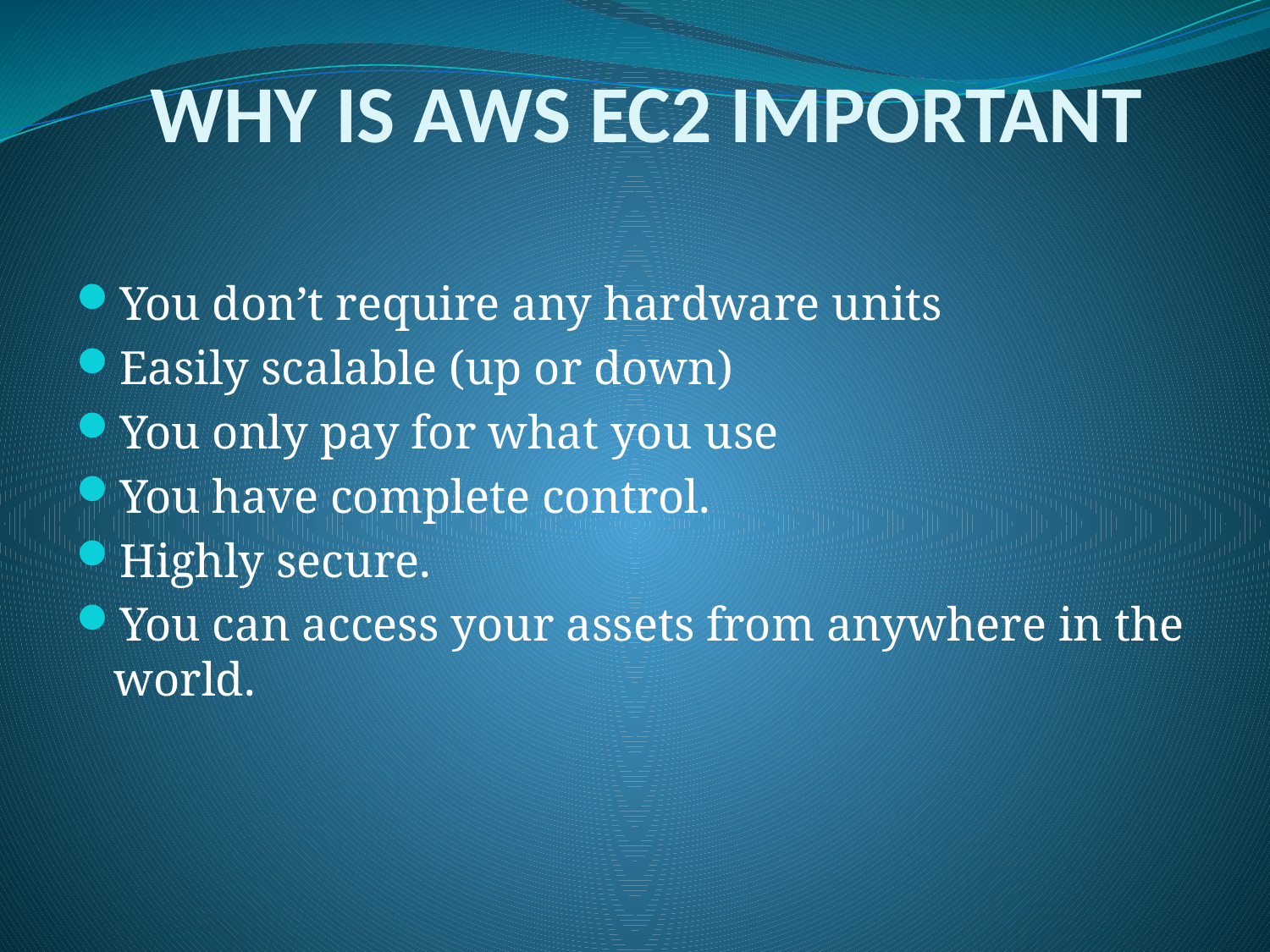

# WHY IS AWS EC2 IMPORTANT
You don’t require any hardware units
Easily scalable (up or down)
You only pay for what you use
You have complete control.
Highly secure.
You can access your assets from anywhere in the world.